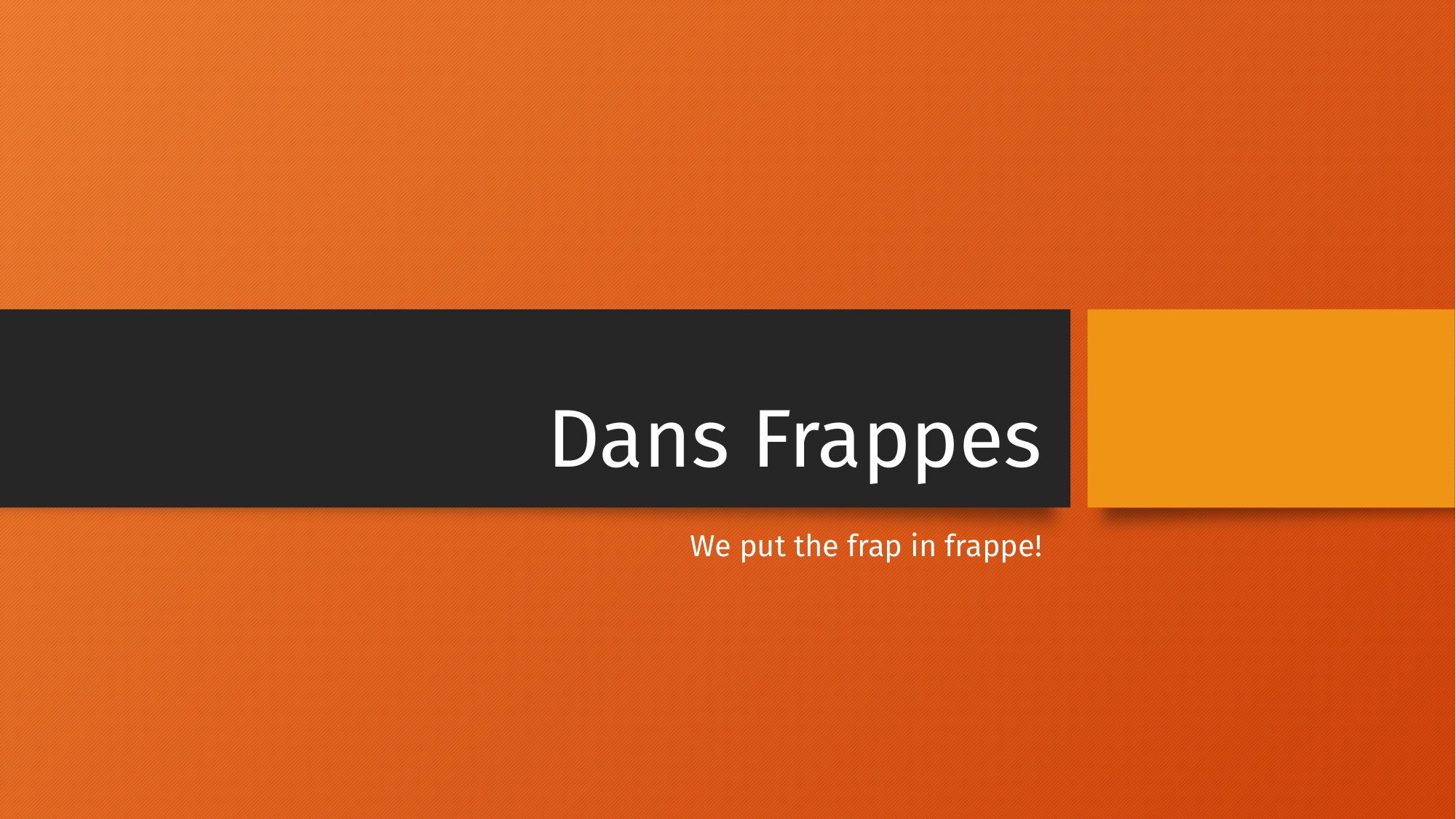

# Dans Frappes
We put the frap in frappe!